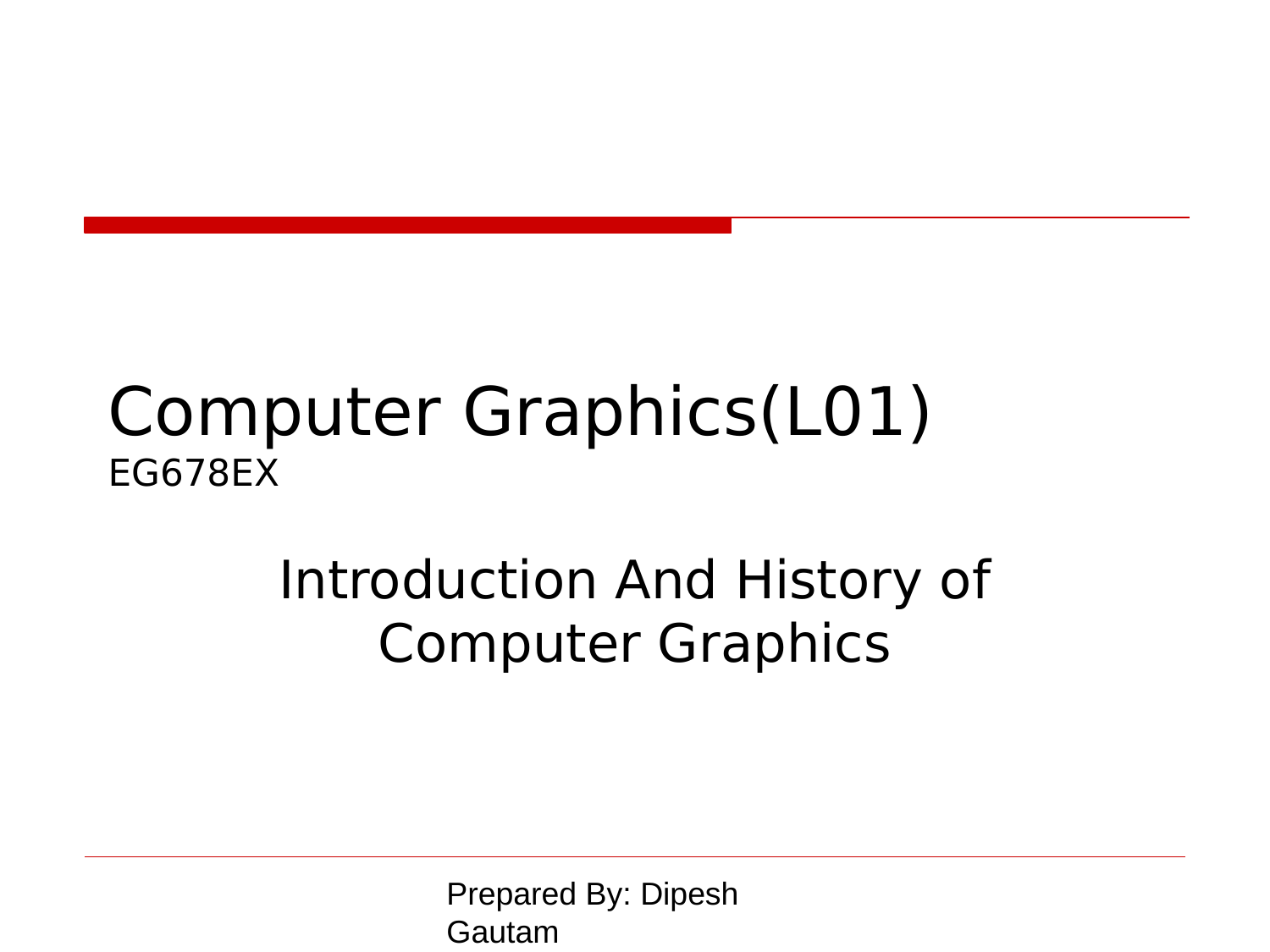

# Computer Graphics(L01) EG678EX
Introduction And History of Computer Graphics
Prepared By: Dipesh Gautam